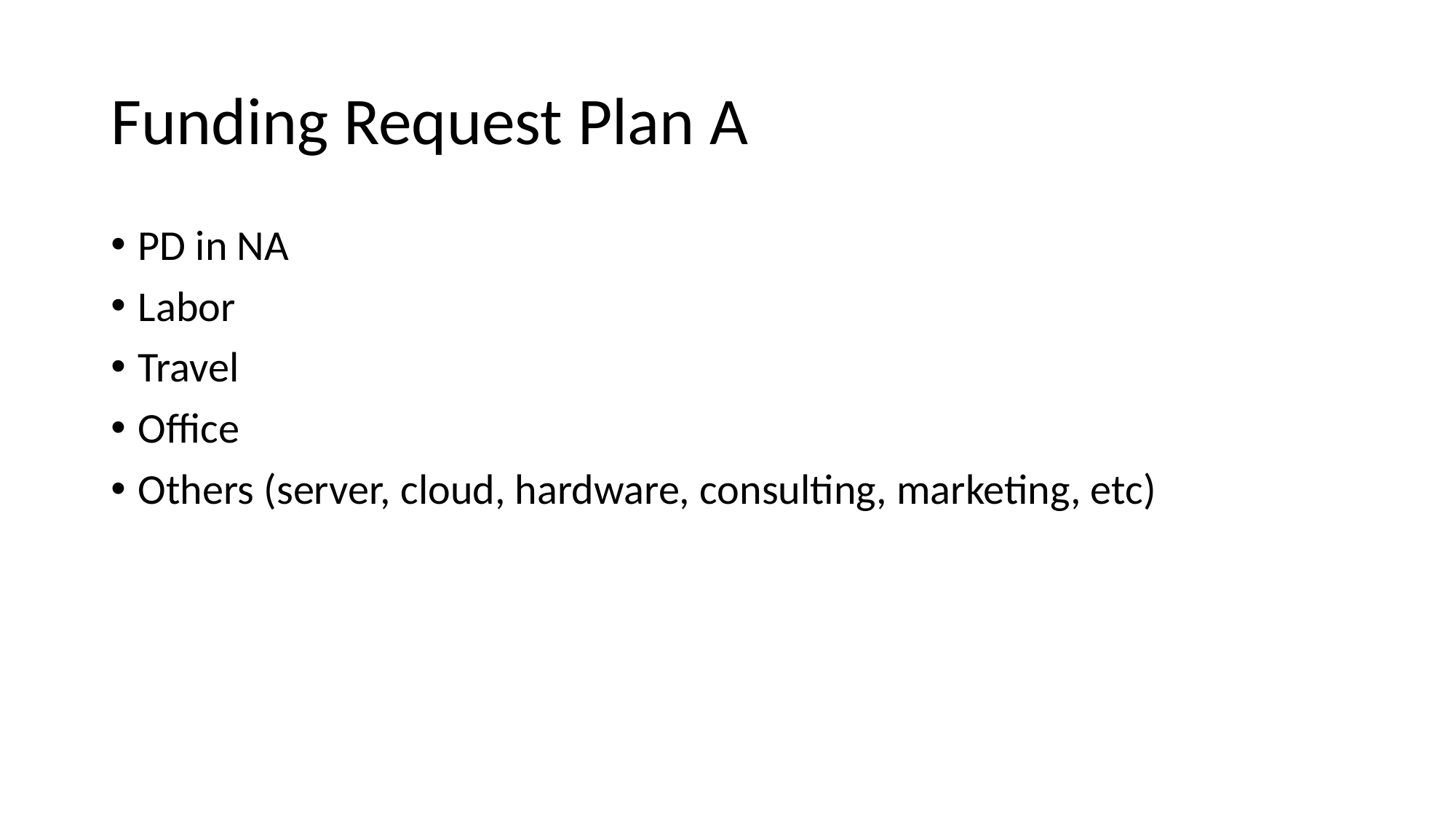

# Funding Request Plan A
PD in NA
Labor
Travel
Office
Others (server, cloud, hardware, consulting, marketing, etc)